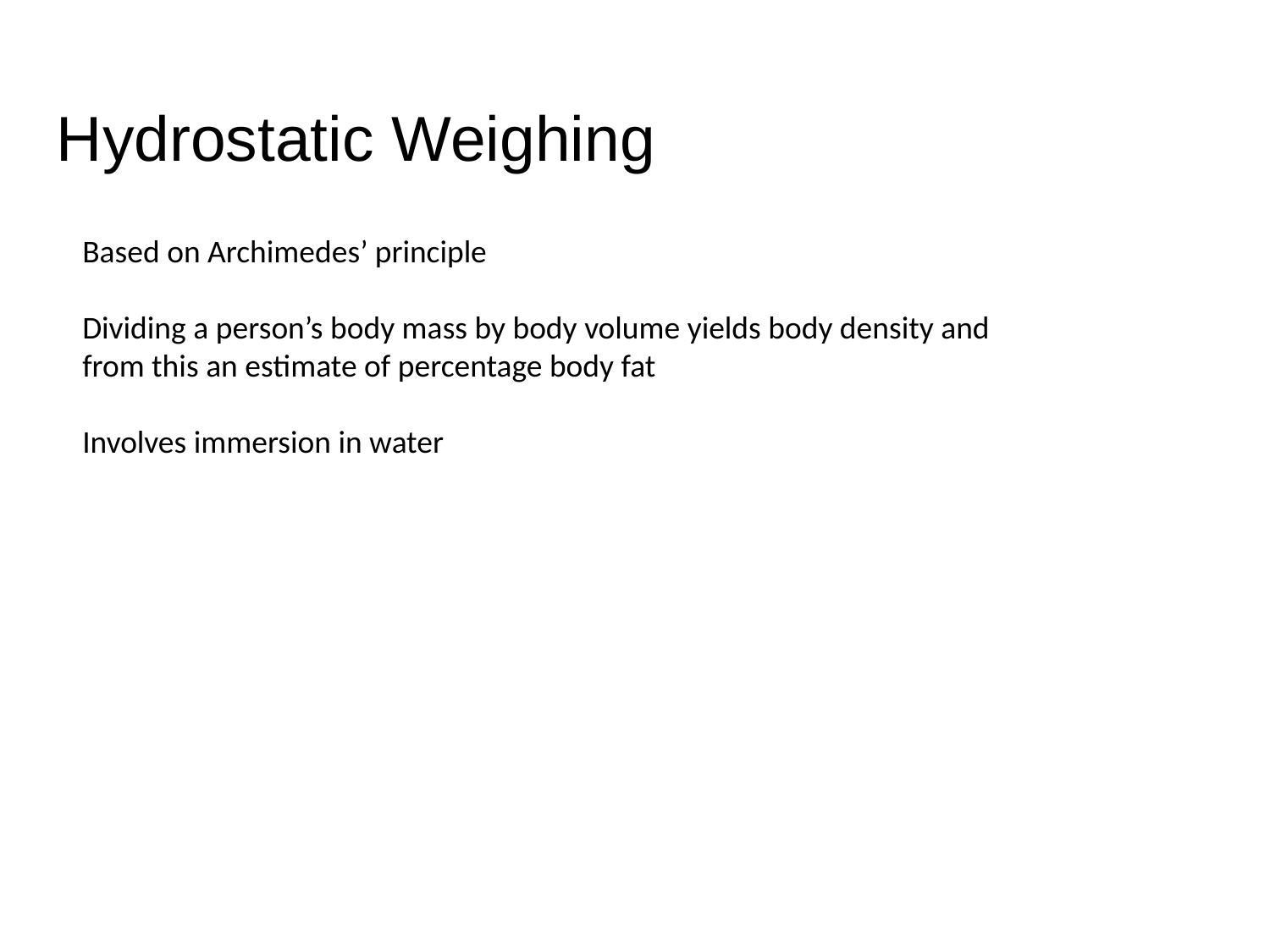

# Hydrostatic Weighing
Based on Archimedes’ principle

Dividing a person’s body mass by body volume yields body density and from this an estimate of percentage body fat

Involves immersion in water